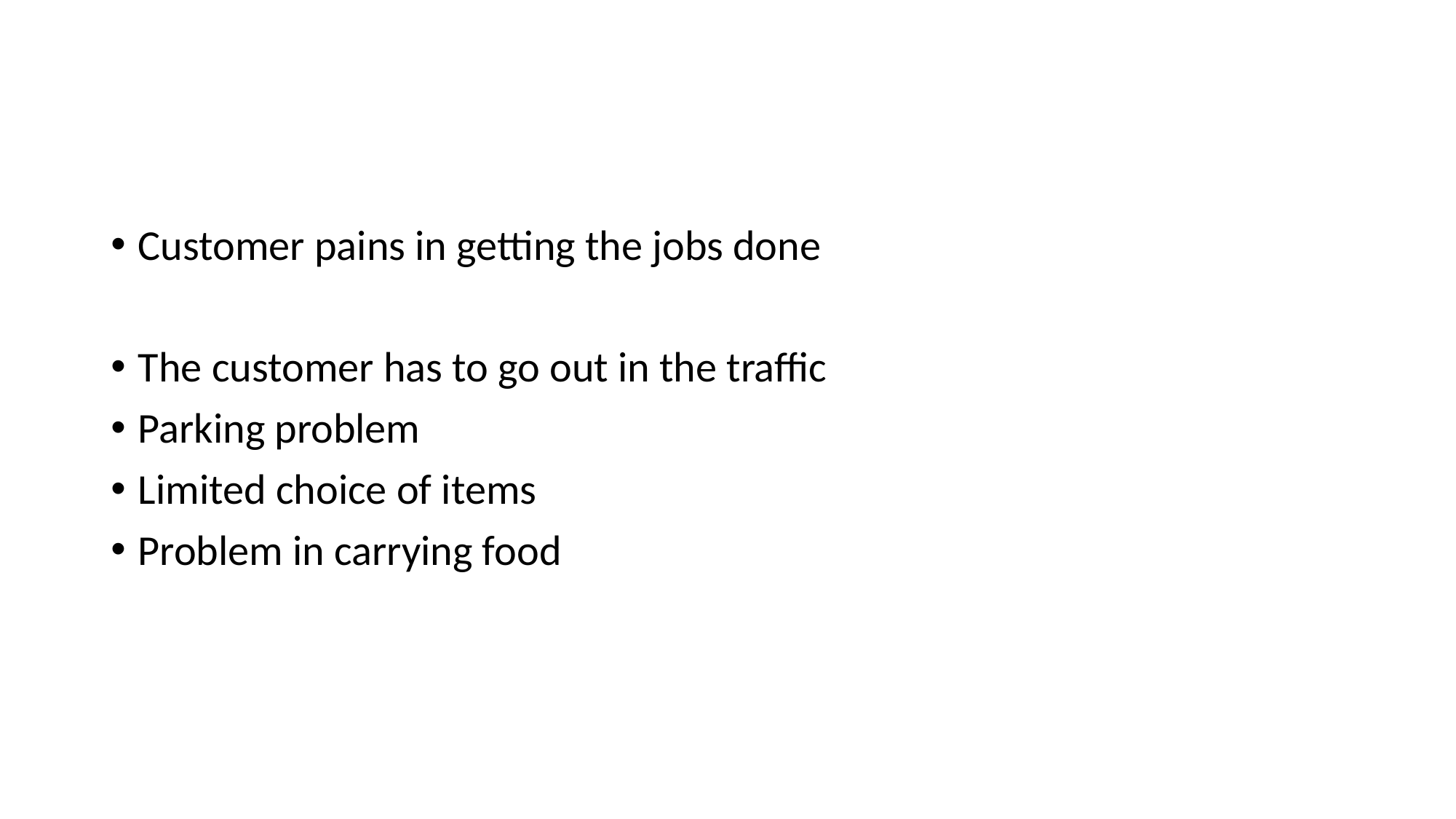

#
Customer pains in getting the jobs done

The customer has to go out in the traffic
Parking problem
Limited choice of items
Problem in carrying food